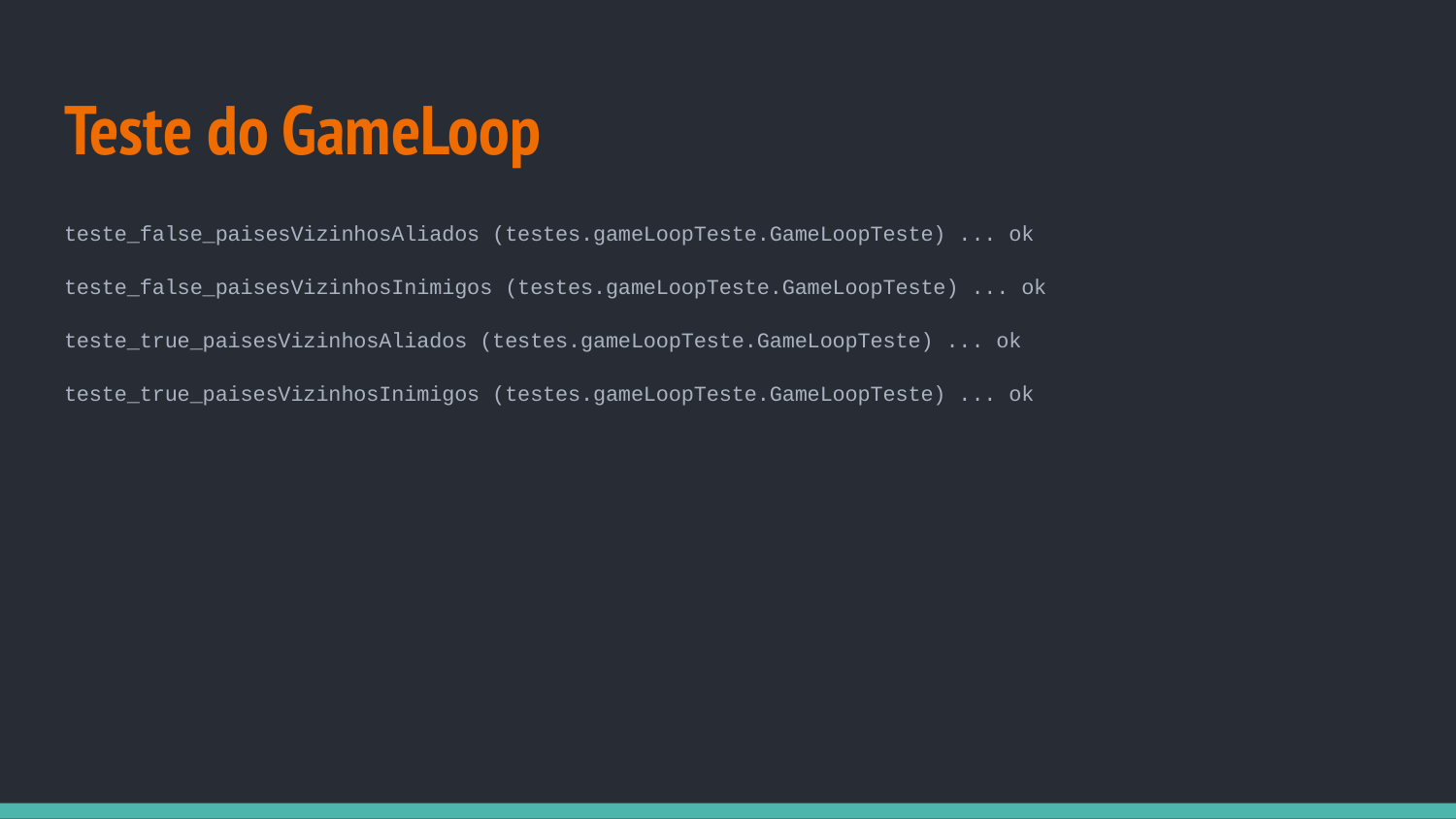

# Teste do GameLoop
teste_false_paisesVizinhosAliados (testes.gameLoopTeste.GameLoopTeste) ... ok
teste_false_paisesVizinhosInimigos (testes.gameLoopTeste.GameLoopTeste) ... ok
teste_true_paisesVizinhosAliados (testes.gameLoopTeste.GameLoopTeste) ... ok
teste_true_paisesVizinhosInimigos (testes.gameLoopTeste.GameLoopTeste) ... ok